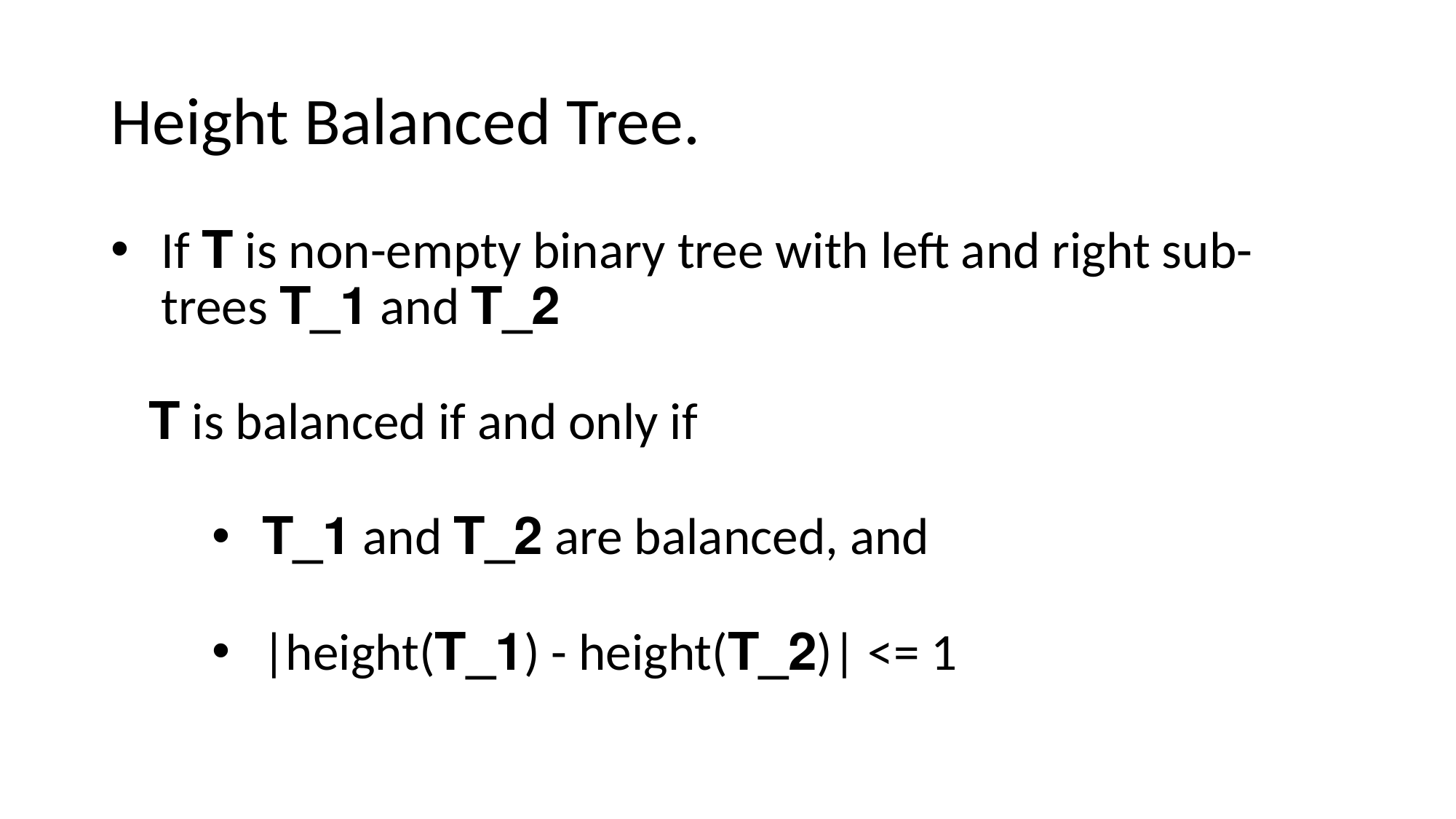

# Height Balanced Tree.
If T is non-empty binary tree with left and right sub-trees T_1 and T_2
 T is balanced if and only if
T_1 and T_2 are balanced, and
|height(T_1) - height(T_2)| <= 1